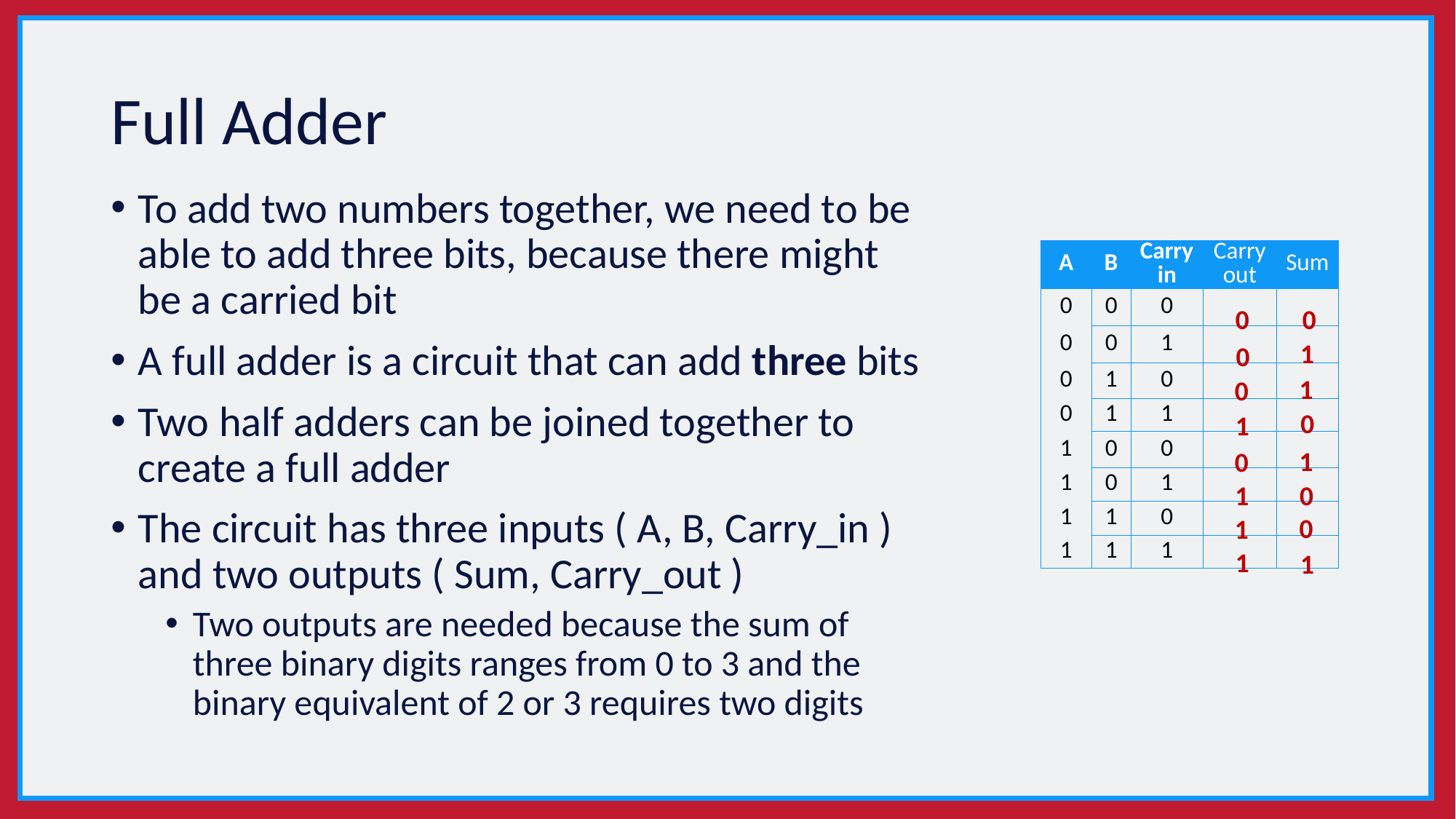

# Full Adder
To add two numbers together, we need to be able to add three bits, because there might be a carried bit
A full adder is a circuit that can add three bits
Two half adders can be joined together to create a full adder
The circuit has three inputs ( A, B, Carry_in ) and two outputs ( Sum, Carry_out )
Two outputs are needed because the sum of three binary digits ranges from 0 to 3 and the binary equivalent of 2 or 3 requires two digits

| A | B | Carry in | Carry out | Sum |
| --- | --- | --- | --- | --- |
| 0 | 0 | 0 |  |  |
| 0 | 0 | 1 |  |  |
| 0 | 1 | 0 |  |  |
| 0 | 1 | 1 |  |  |
| 1 | 0 | 0 |  |  |
| 1 | 0 | 1 |  |  |
| 1 | 1 | 0 |  |  |
| 1 | 1 | 1 |  |  |
0
0
1
0
1
0
0
1
1
0
1
0
0
1
1
1